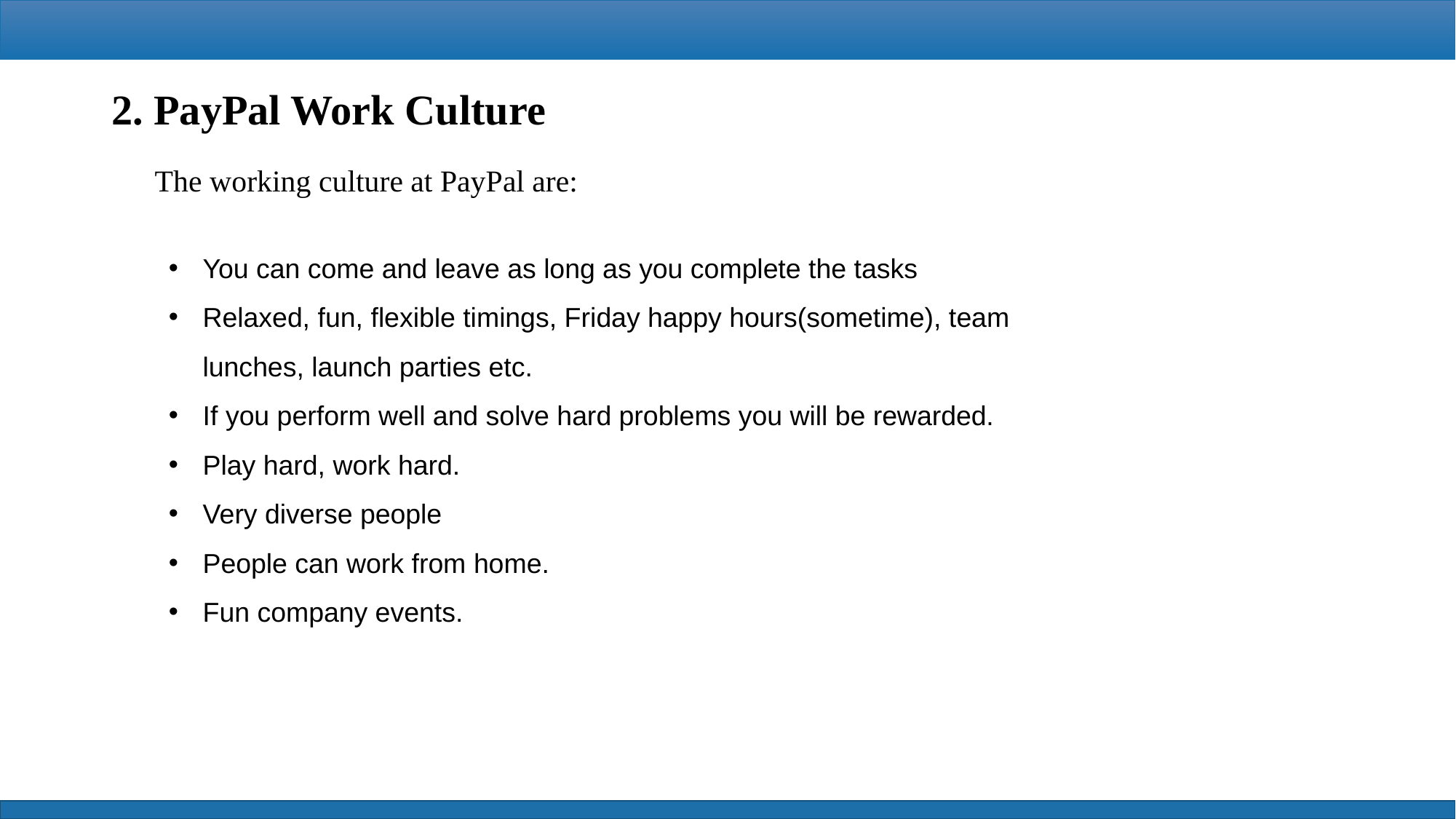

2. PayPal Work Culture
The working culture at PayPal are:
You can come and leave as long as you complete the tasks
Relaxed, fun, flexible timings, Friday happy hours(sometime), team lunches, launch parties etc.
If you perform well and solve hard problems you will be rewarded.
Play hard, work hard.
Very diverse people
People can work from home.
Fun company events.